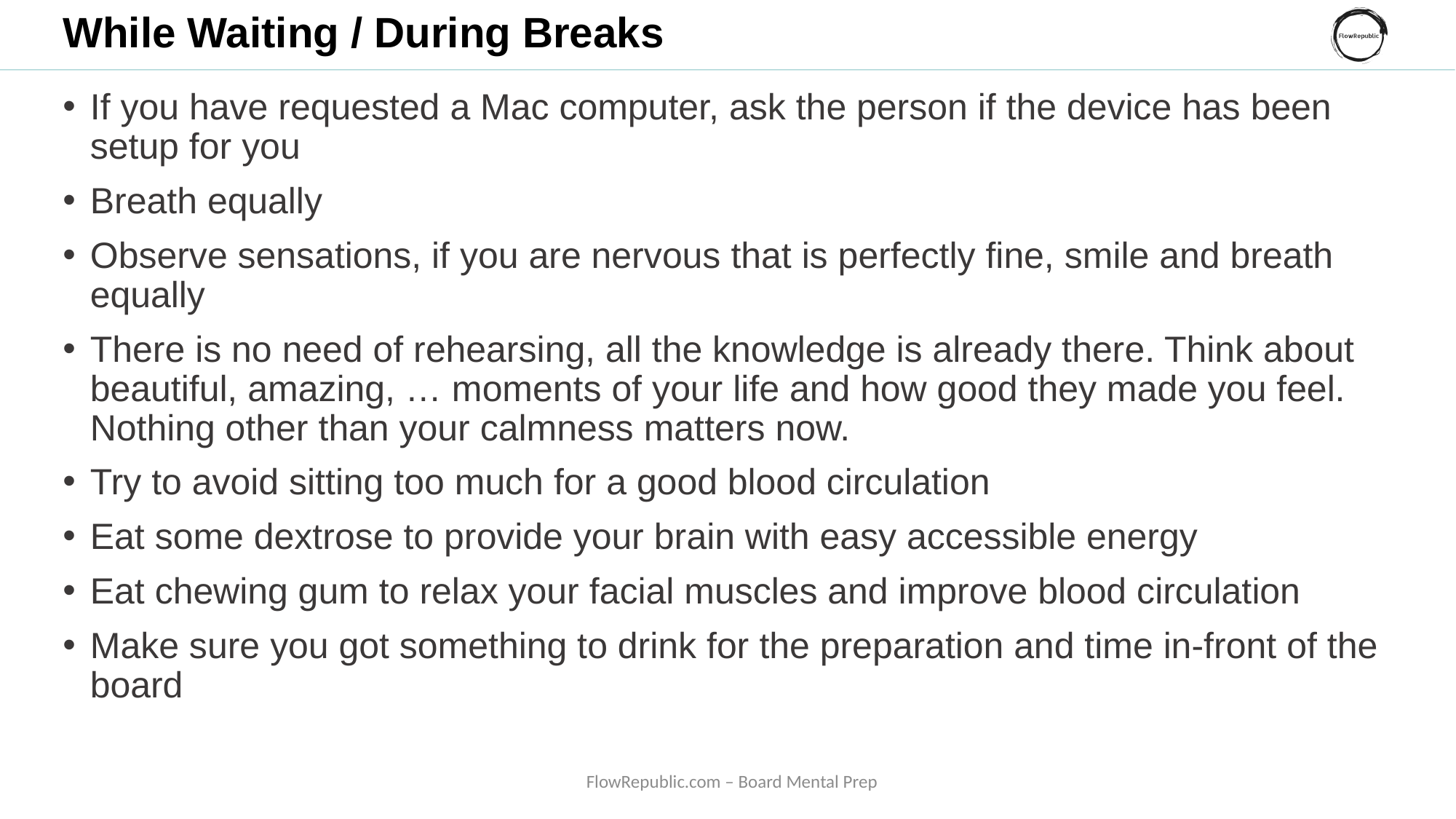

# While Waiting / During Breaks
If you have requested a Mac computer, ask the person if the device has been setup for you
Breath equally
Observe sensations, if you are nervous that is perfectly fine, smile and breath equally
There is no need of rehearsing, all the knowledge is already there. Think about beautiful, amazing, … moments of your life and how good they made you feel. Nothing other than your calmness matters now.
Try to avoid sitting too much for a good blood circulation
Eat some dextrose to provide your brain with easy accessible energy
Eat chewing gum to relax your facial muscles and improve blood circulation
Make sure you got something to drink for the preparation and time in-front of the board
FlowRepublic.com – Board Mental Prep